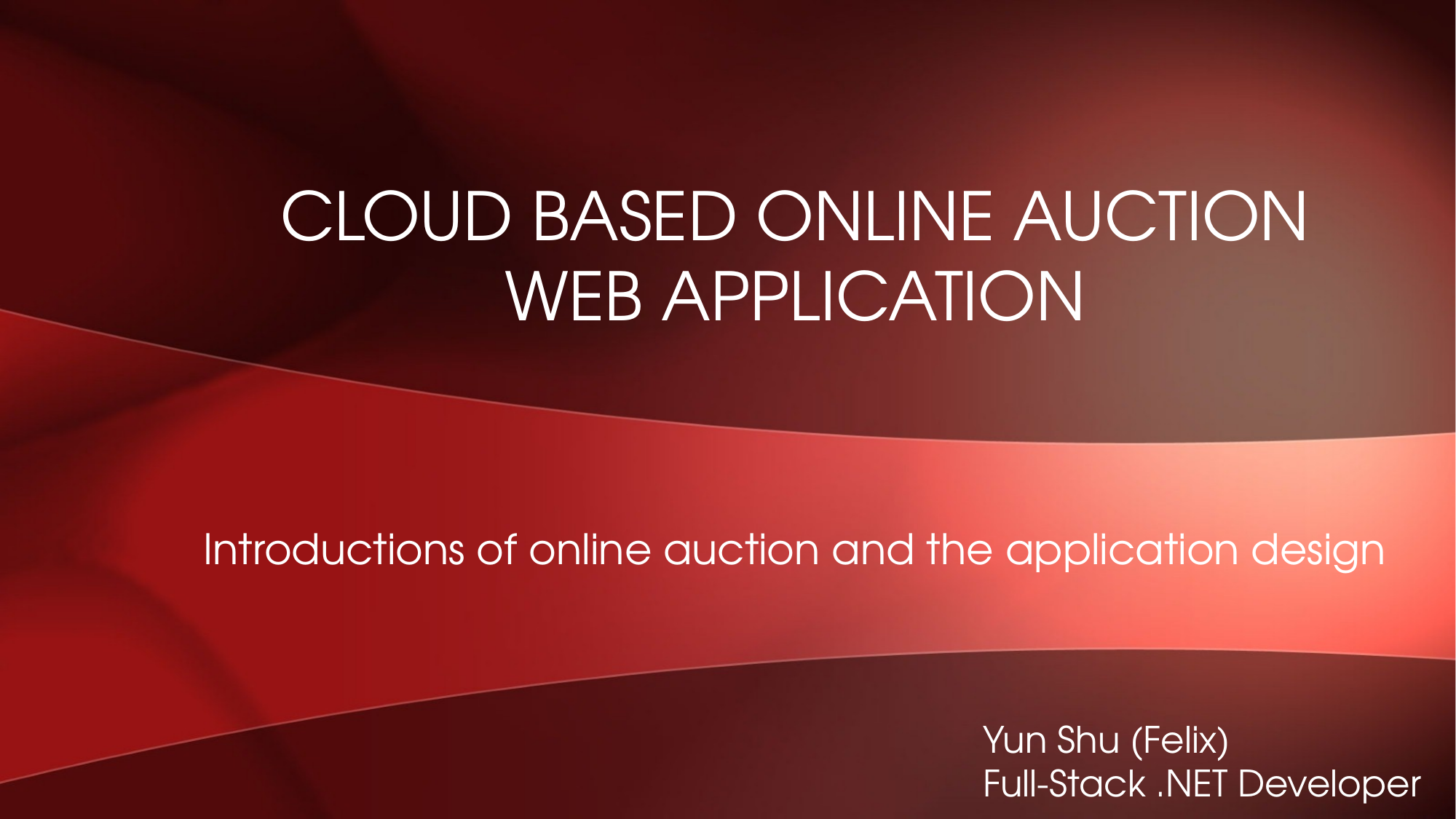

# Cloud based online auction web application
Introductions of online auction and the application design
Yun Shu (Felix)
Full-Stack .NET Developer